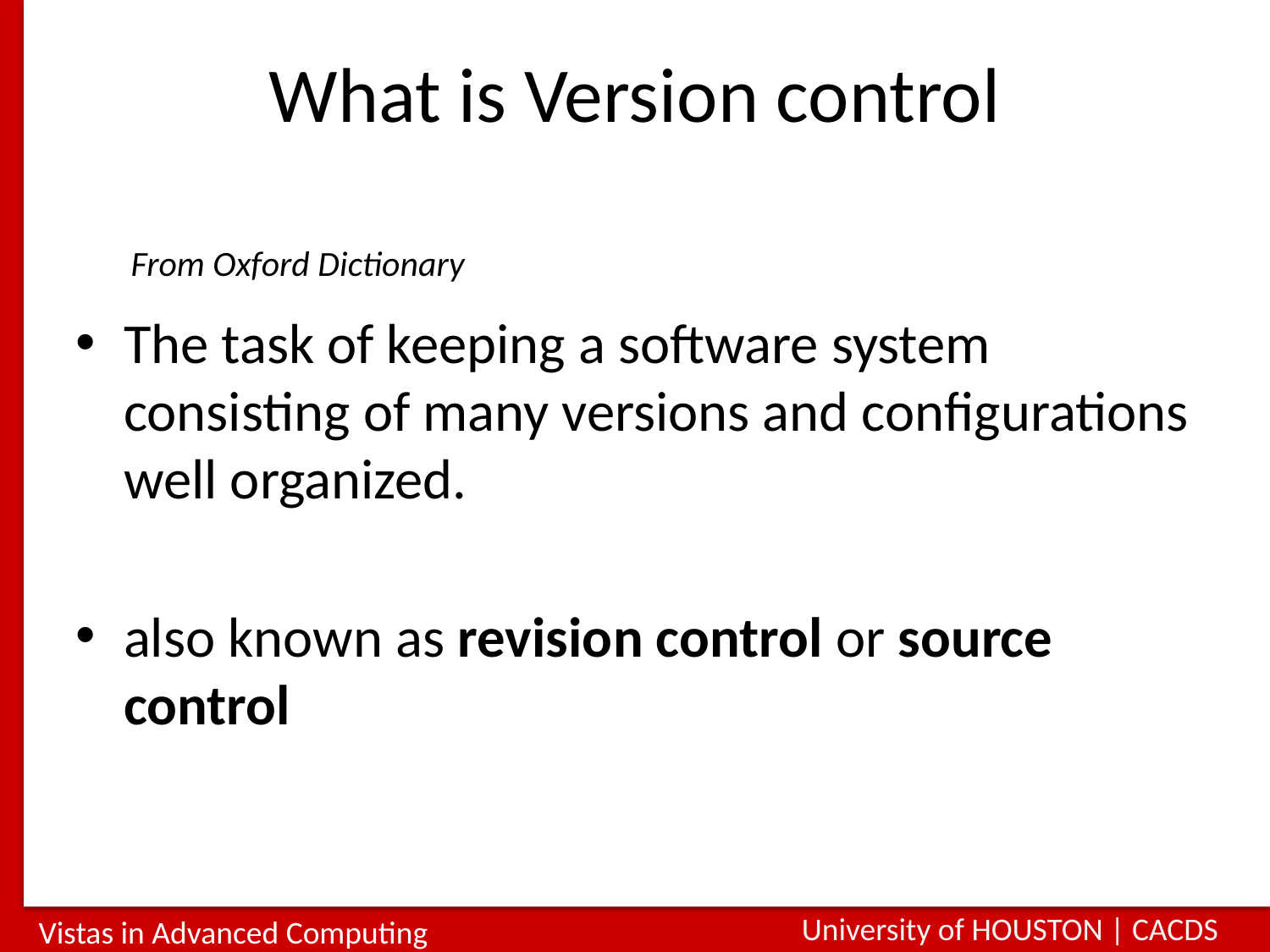

# What is Version control

The task of keeping a software system consisting of many versions and configurations well organized.

also known as revision control or source control
From Oxford Dictionary